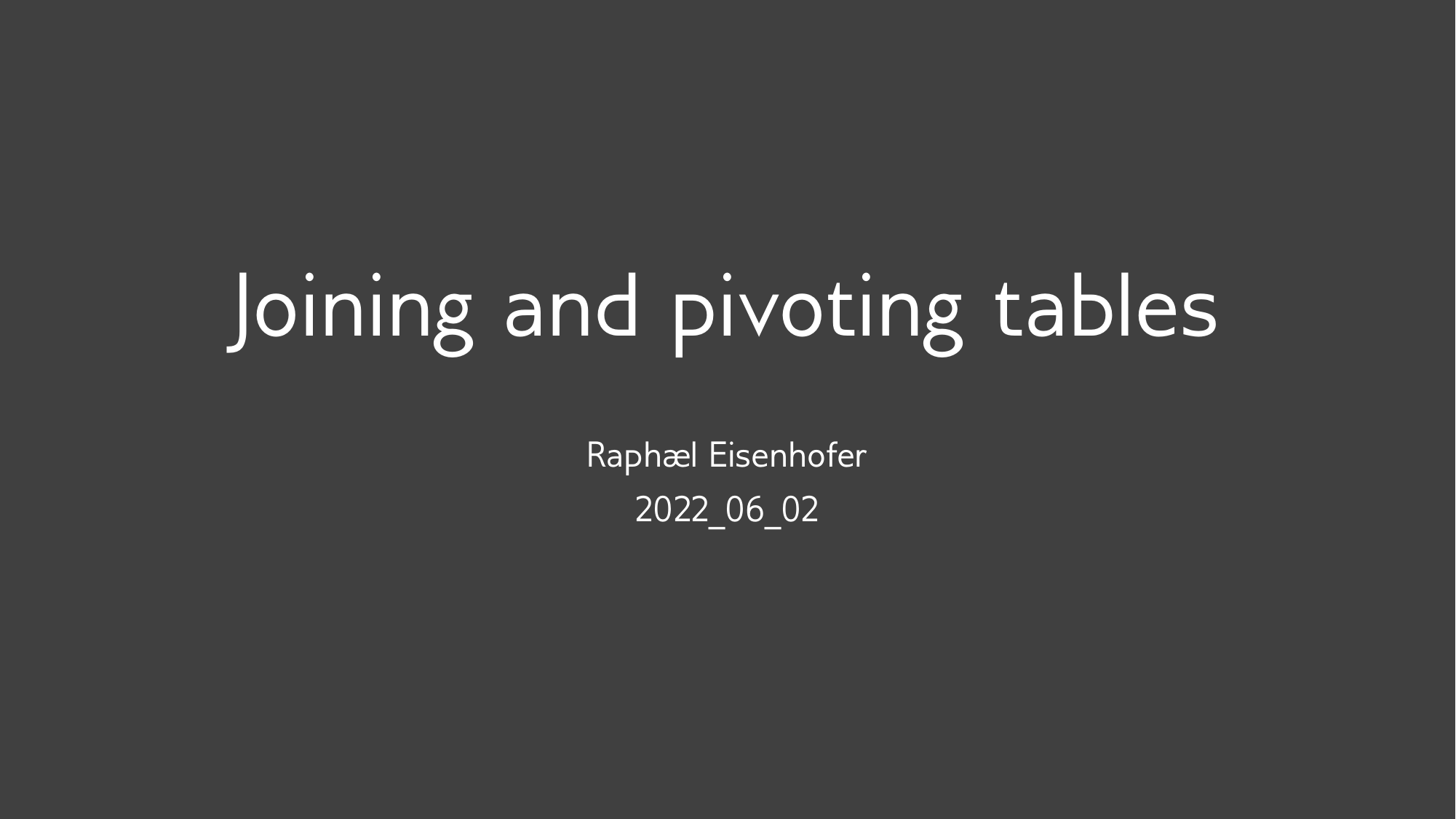

# Joining and pivoting tables
Raphael Eisenhofer
2022_06_02